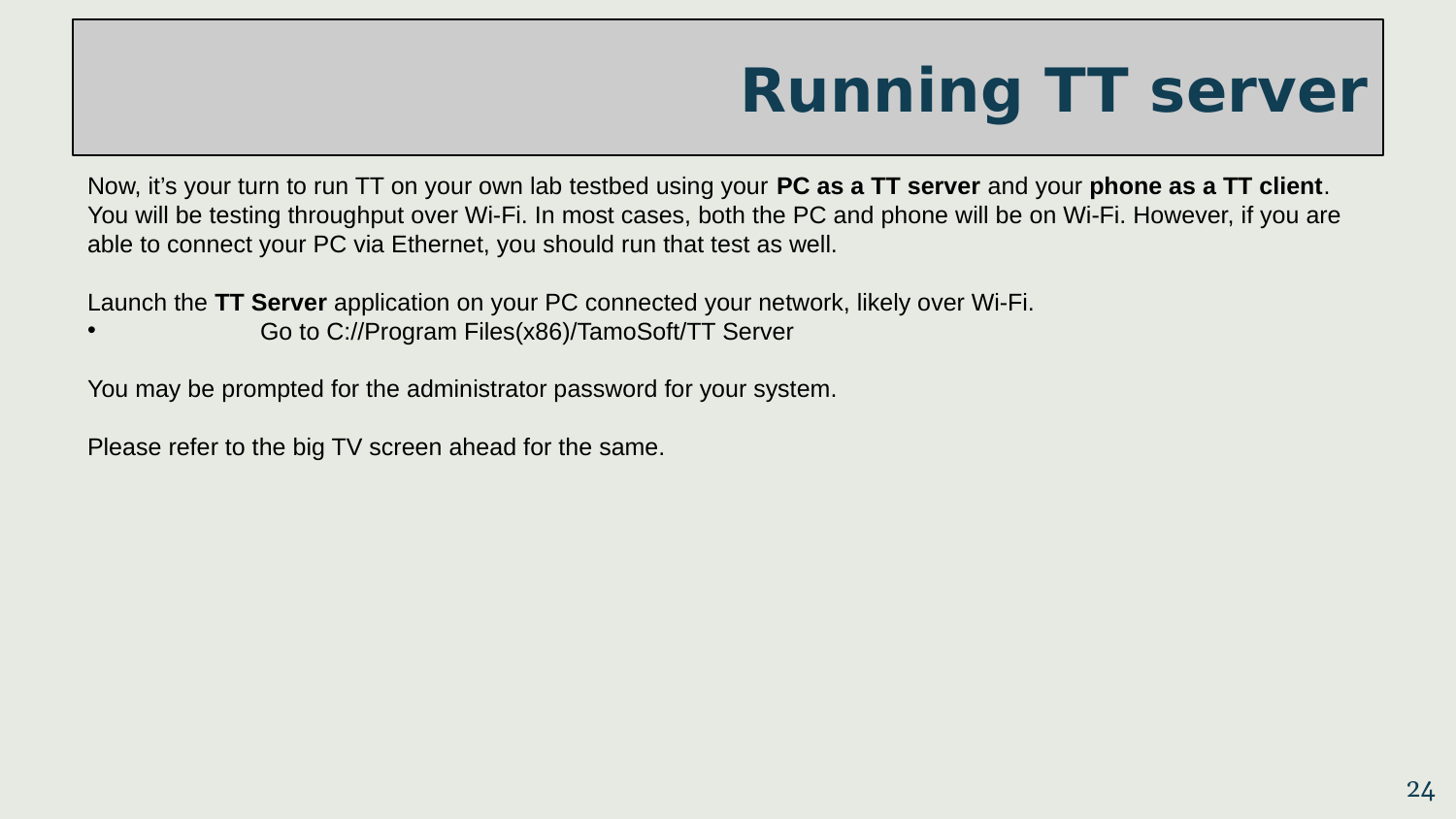

# Running TT server
Now, it’s your turn to run TT on your own lab testbed using your PC as a TT server and your phone as a TT client. You will be testing throughput over Wi-Fi. In most cases, both the PC and phone will be on Wi-Fi. However, if you are able to connect your PC via Ethernet, you should run that test as well.

Launch the TT Server application on your PC connected your network, likely over Wi-Fi.
	Go to C://Program Files(x86)/TamoSoft/TT Server

You may be prompted for the administrator password for your system.

Please refer to the big TV screen ahead for the same.
24